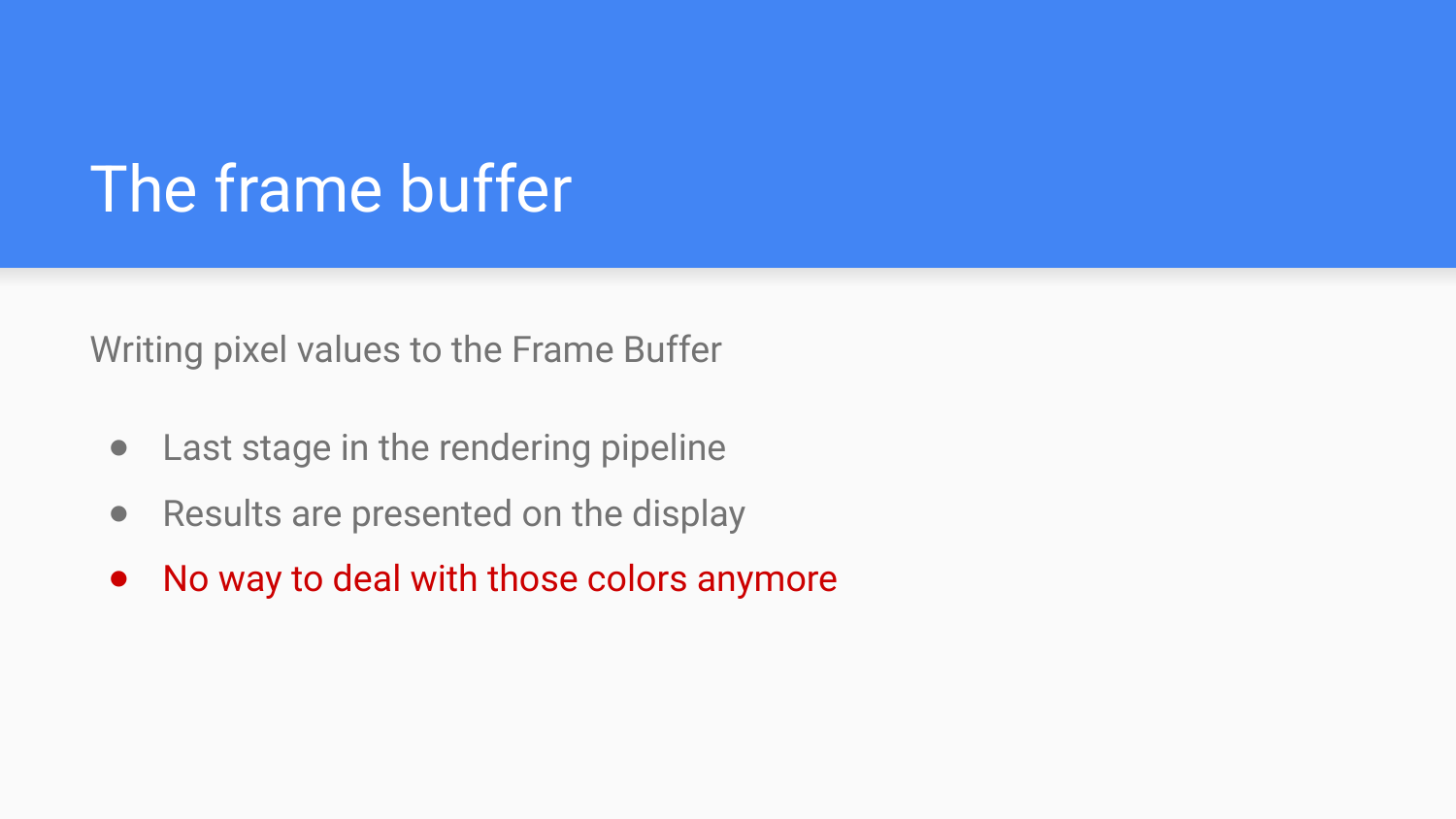

# The frame buffer
Writing pixel values to the Frame Buffer
Last stage in the rendering pipeline
Results are presented on the display
No way to deal with those colors anymore